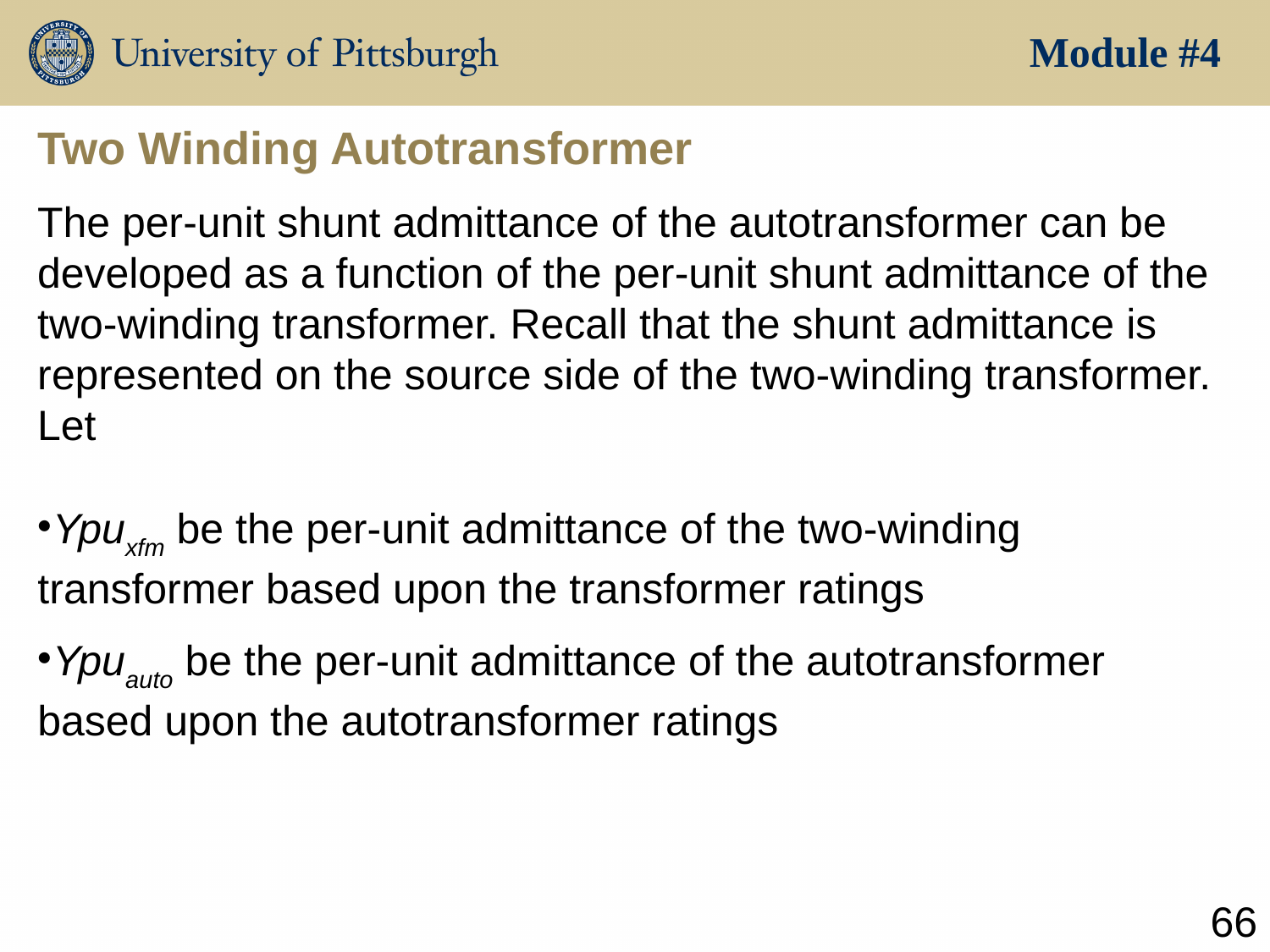

Module #4
# Two Winding Autotransformer
The per-unit shunt admittance of the autotransformer can be developed as a function of the per-unit shunt admittance of the two-winding transformer. Recall that the shunt admittance is represented on the source side of the two-winding transformer. Let

Ypuxfm be the per-unit admittance of the two-winding transformer based upon the transformer ratings
Ypuauto be the per-unit admittance of the autotransformer based upon the autotransformer ratings
66